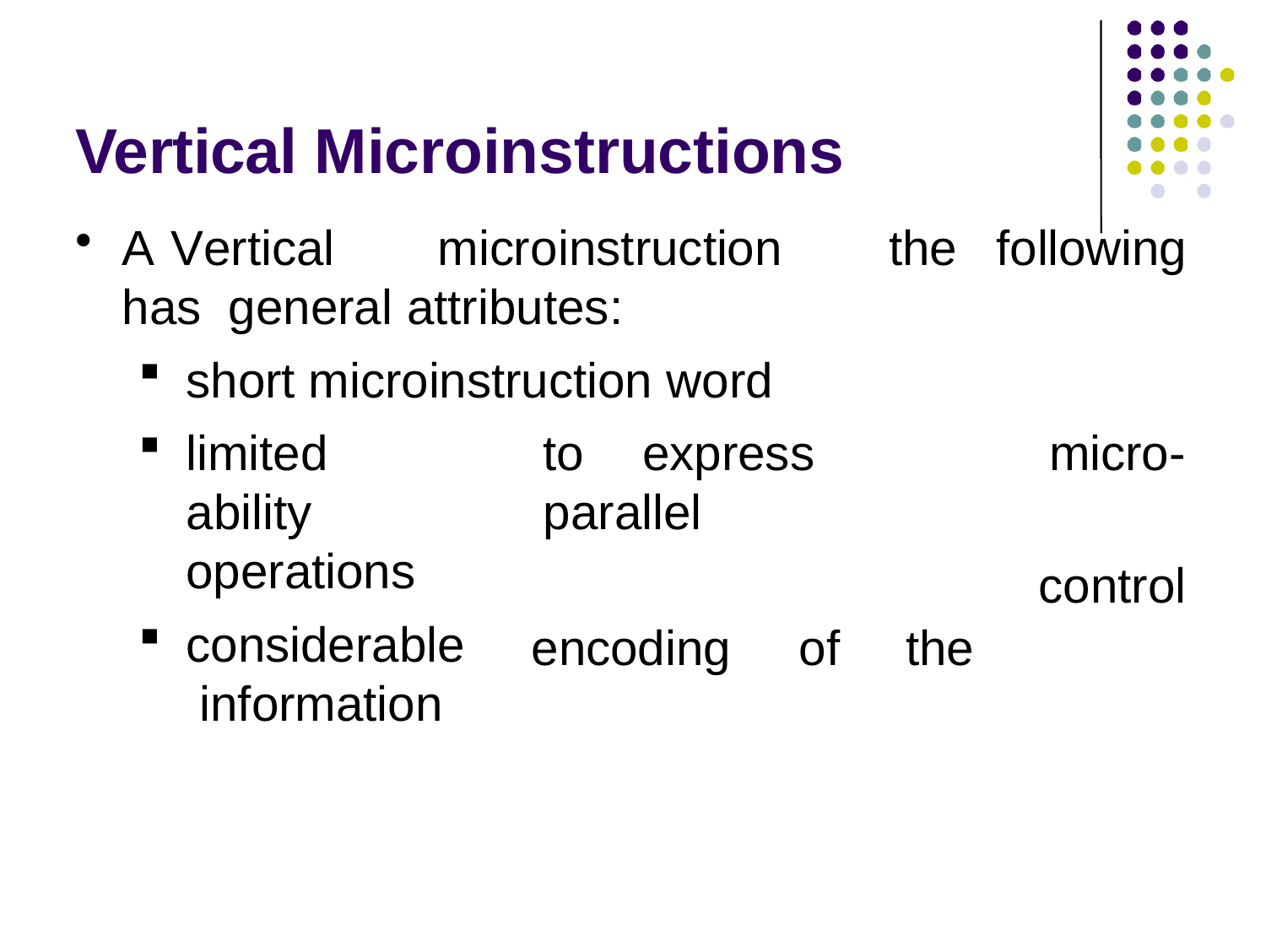

# Vertical Microinstructions
A	Vertical	microinstruction	has  general attributes:
short microinstruction word
the	following
limited	ability  operations
considerable  information
to	express	parallel

encoding	of	the
micro-

control